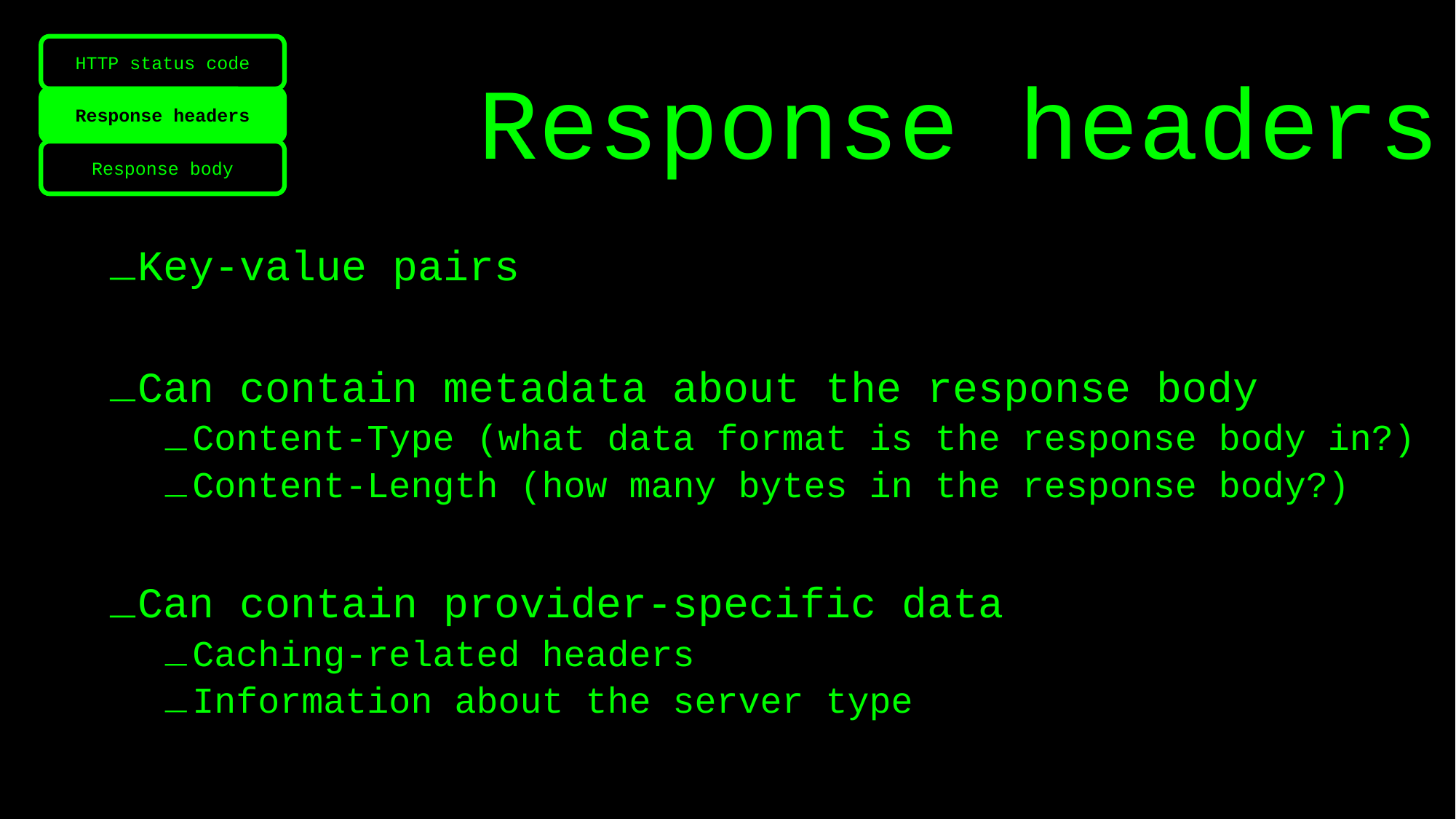

HTTP status code
Response headers
Response headers
Response body
Key-value pairs

Can contain metadata about the response body
Content-Type (what data format is the response body in?)
Content-Length (how many bytes in the response body?)

Can contain provider-specific data
Caching-related headers
Information about the server type